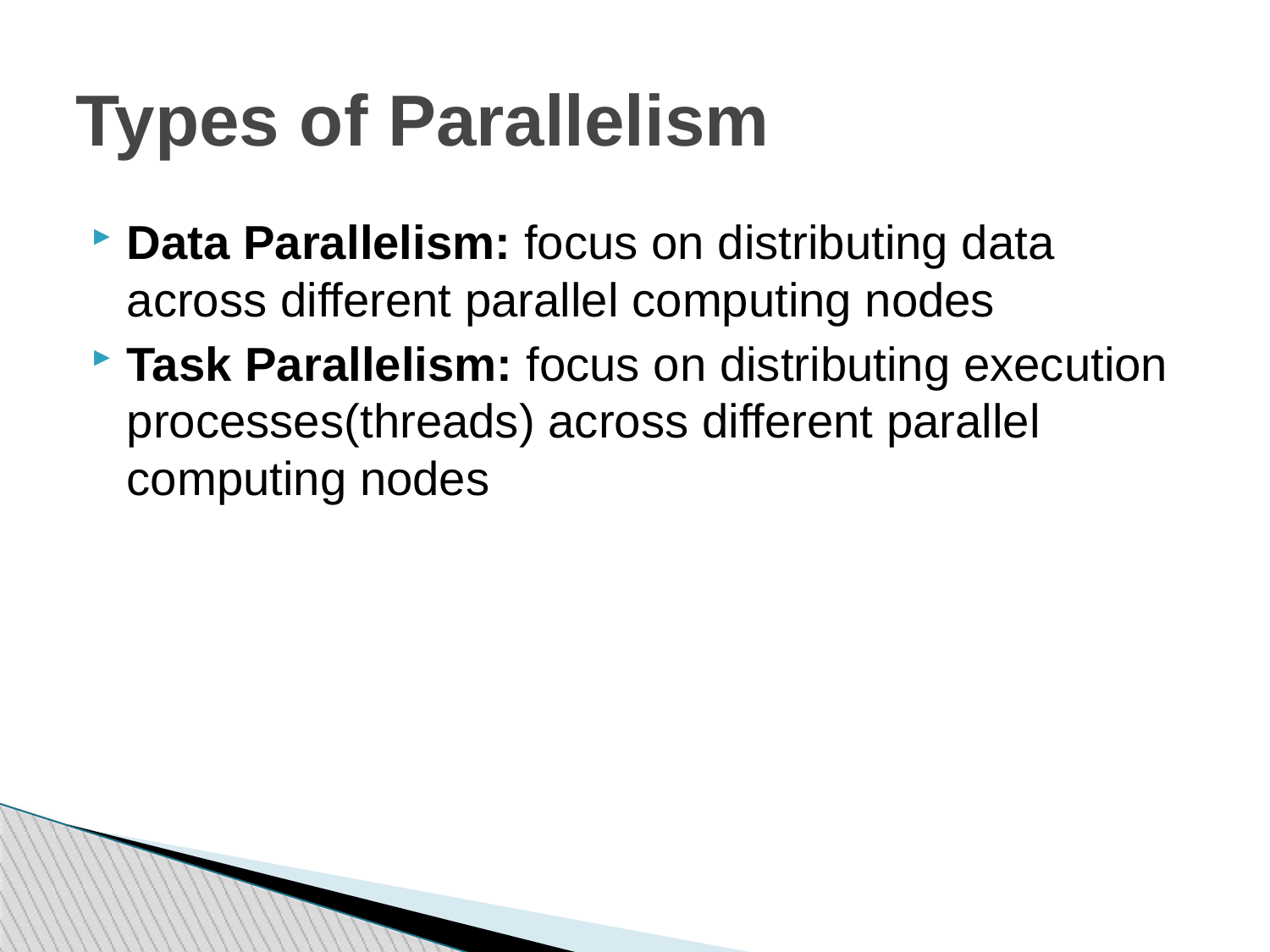

Types of Parallelism
Data Parallelism: focus on distributing data across different parallel computing nodes
Task Parallelism: focus on distributing execution processes(threads) across different parallel computing nodes